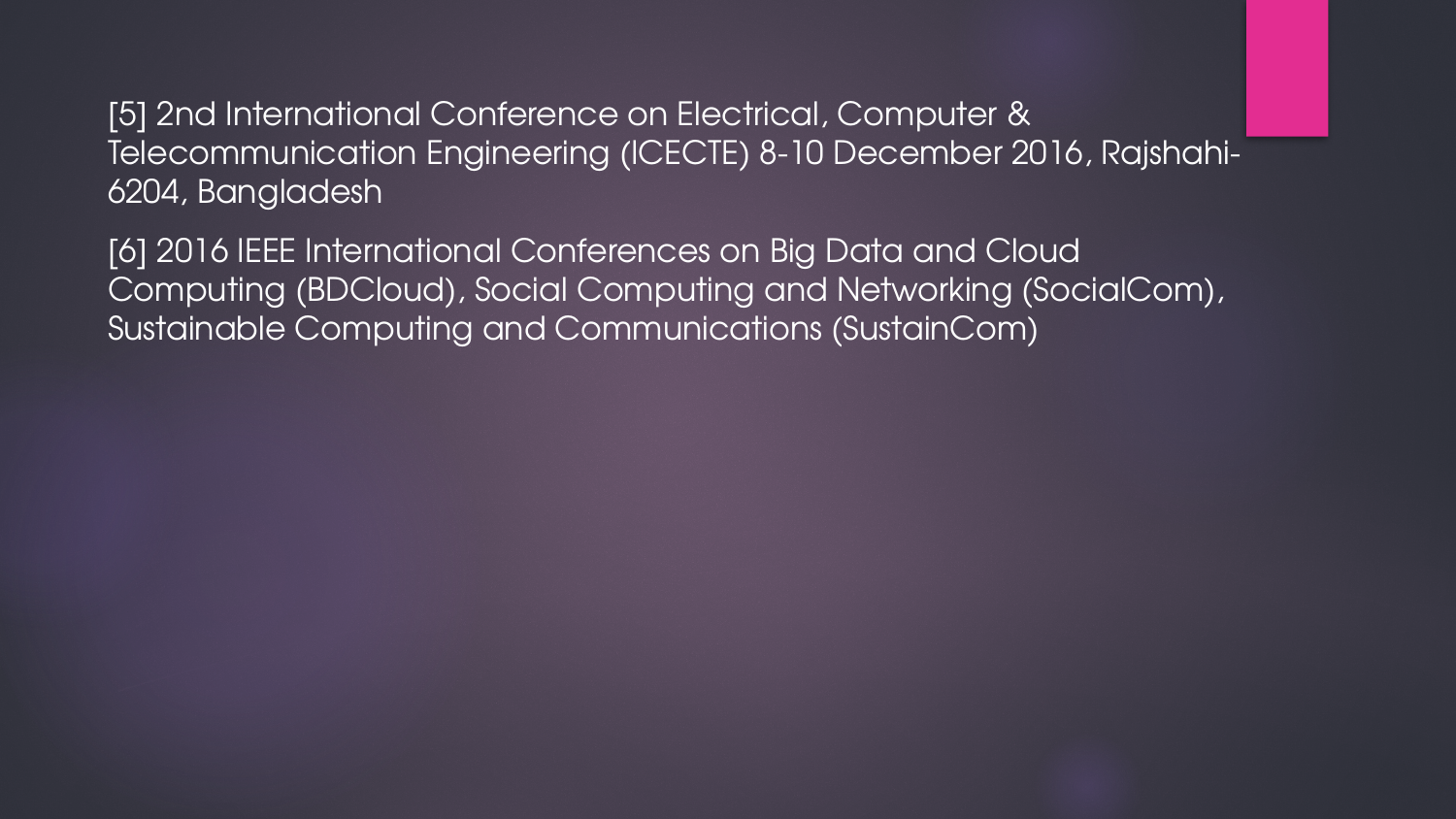

[5] 2nd International Conference on Electrical, Computer & Telecommunication Engineering (ICECTE) 8-10 December 2016, Rajshahi-6204, Bangladesh
[6] 2016 IEEE International Conferences on Big Data and Cloud Computing (BDCloud), Social Computing and Networking (SocialCom), Sustainable Computing and Communications (SustainCom)